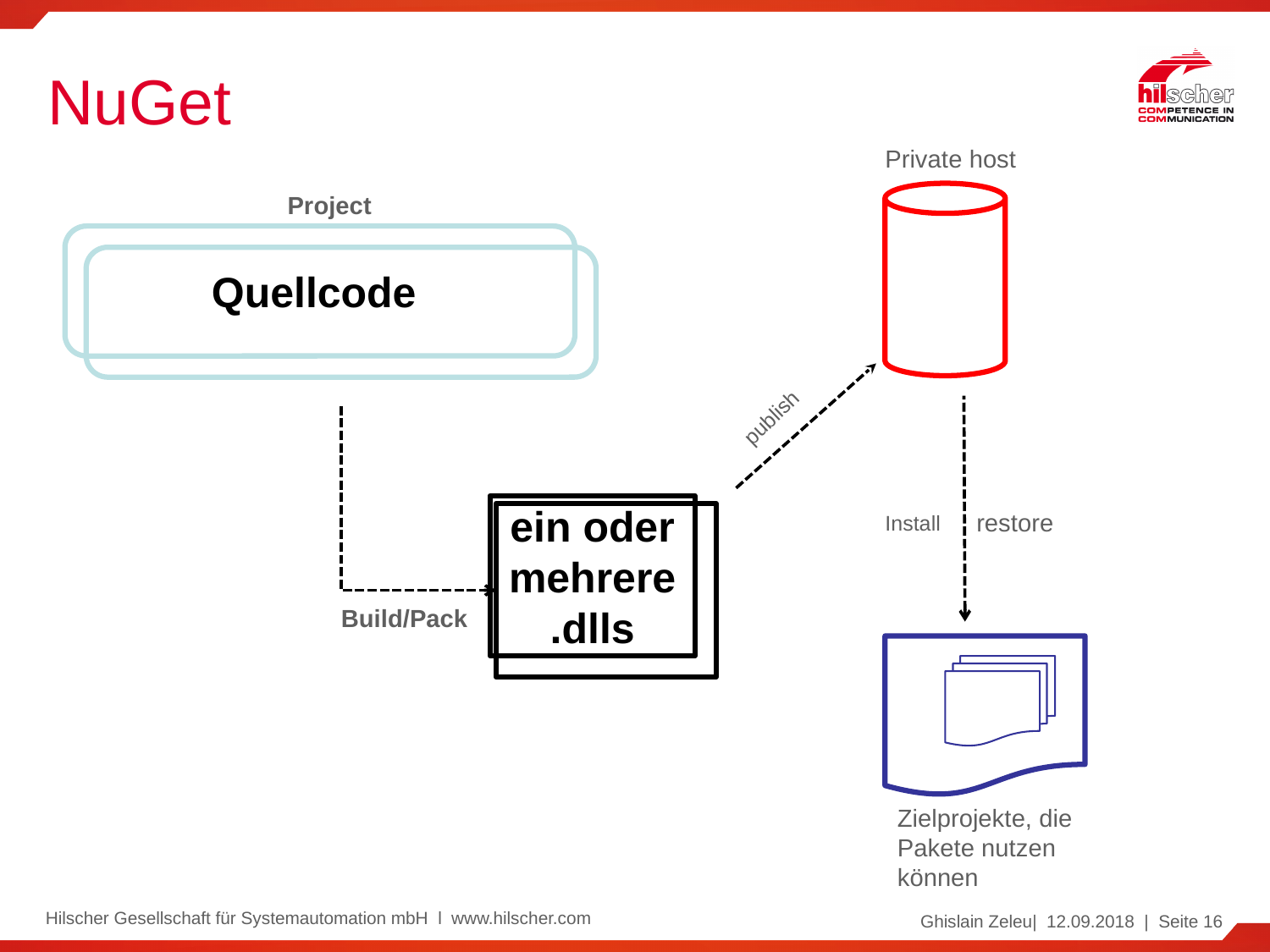

# NuGet
Private host
Project

Quellcode

publish
ein oder mehrere .dlls
restore

Install
Build/Pack

Zielprojekte, die Pakete nutzen können
Hilscher Gesellschaft für Systemautomation mbH  l  www.hilscher.com